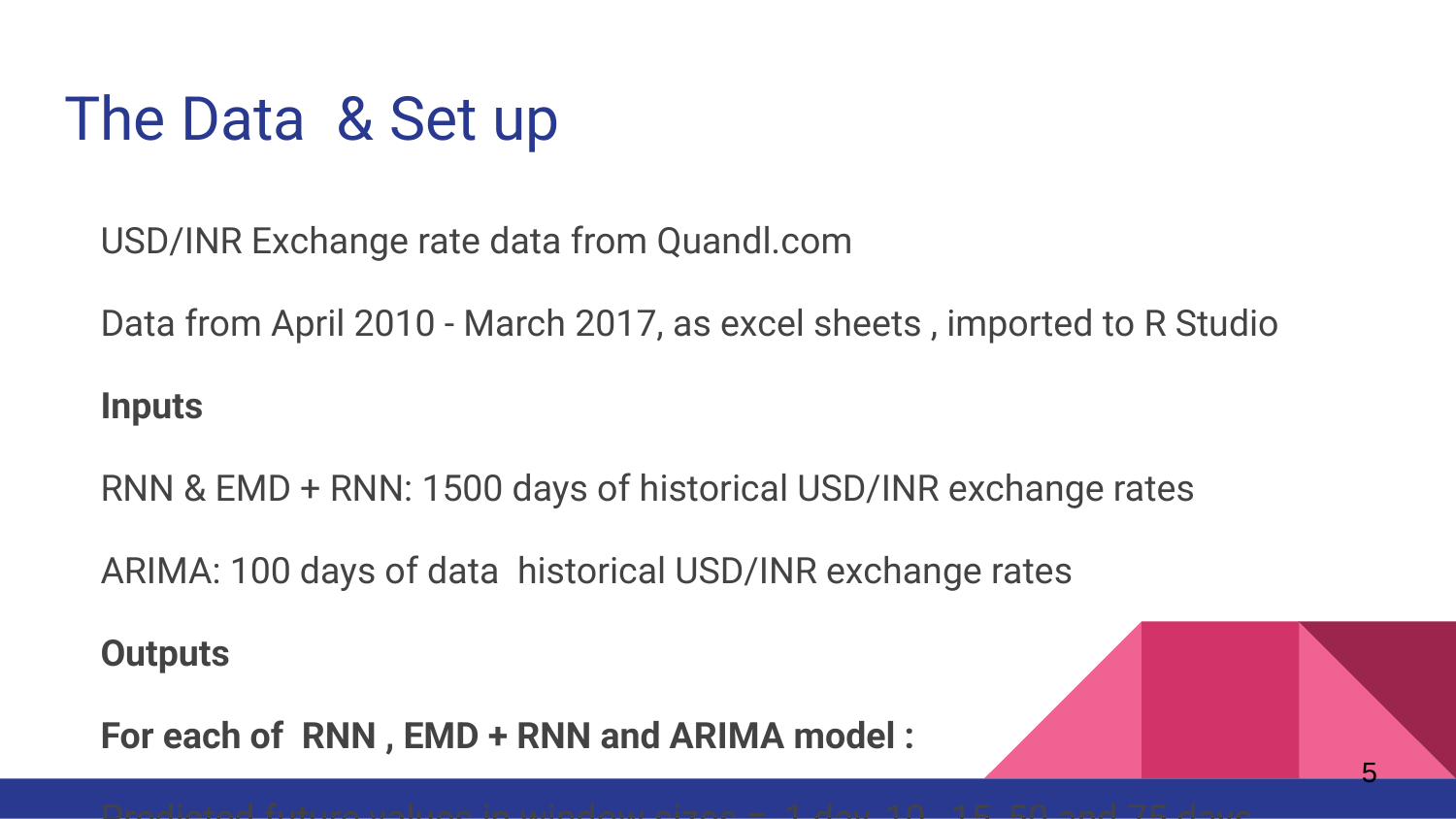

# The Data  & Set up
USD/INR Exchange rate data from Quandl.com
Data from April 2010 - March 2017, as excel sheets , imported to R Studio
Inputs
RNN & EMD + RNN: 1500 days of historical USD/INR exchange rates
ARIMA: 100 days of data  historical USD/INR exchange rates
Outputs
For each of  RNN , EMD + RNN and ARIMA model :
Predicted future values in window sizes =  1 day, 10 , 15, 50 and 75 days
Plotted graphs, calculated root mean square error

5